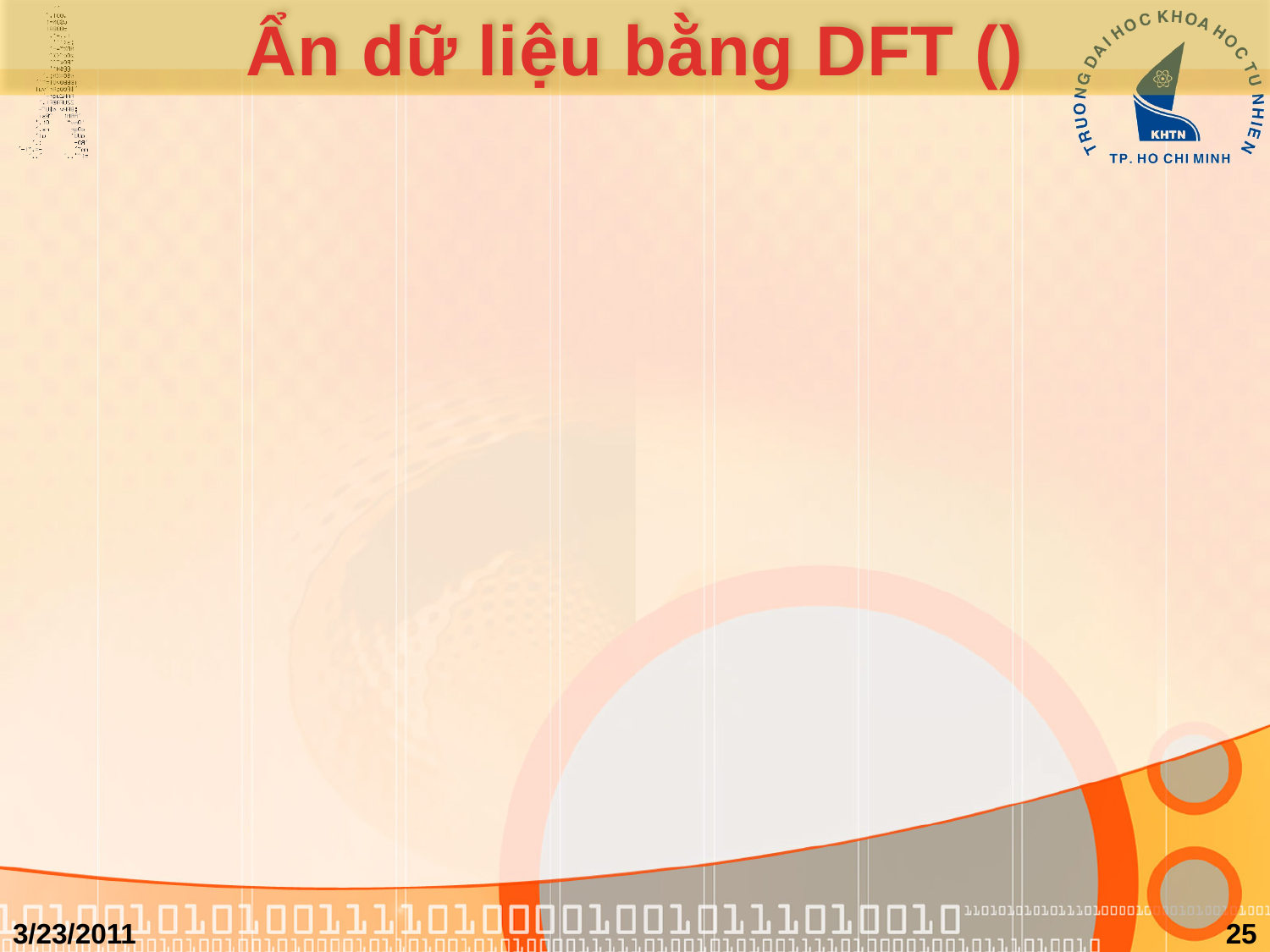

# Ẩn dữ liệu bằng DFT ()

3/23/2011
25